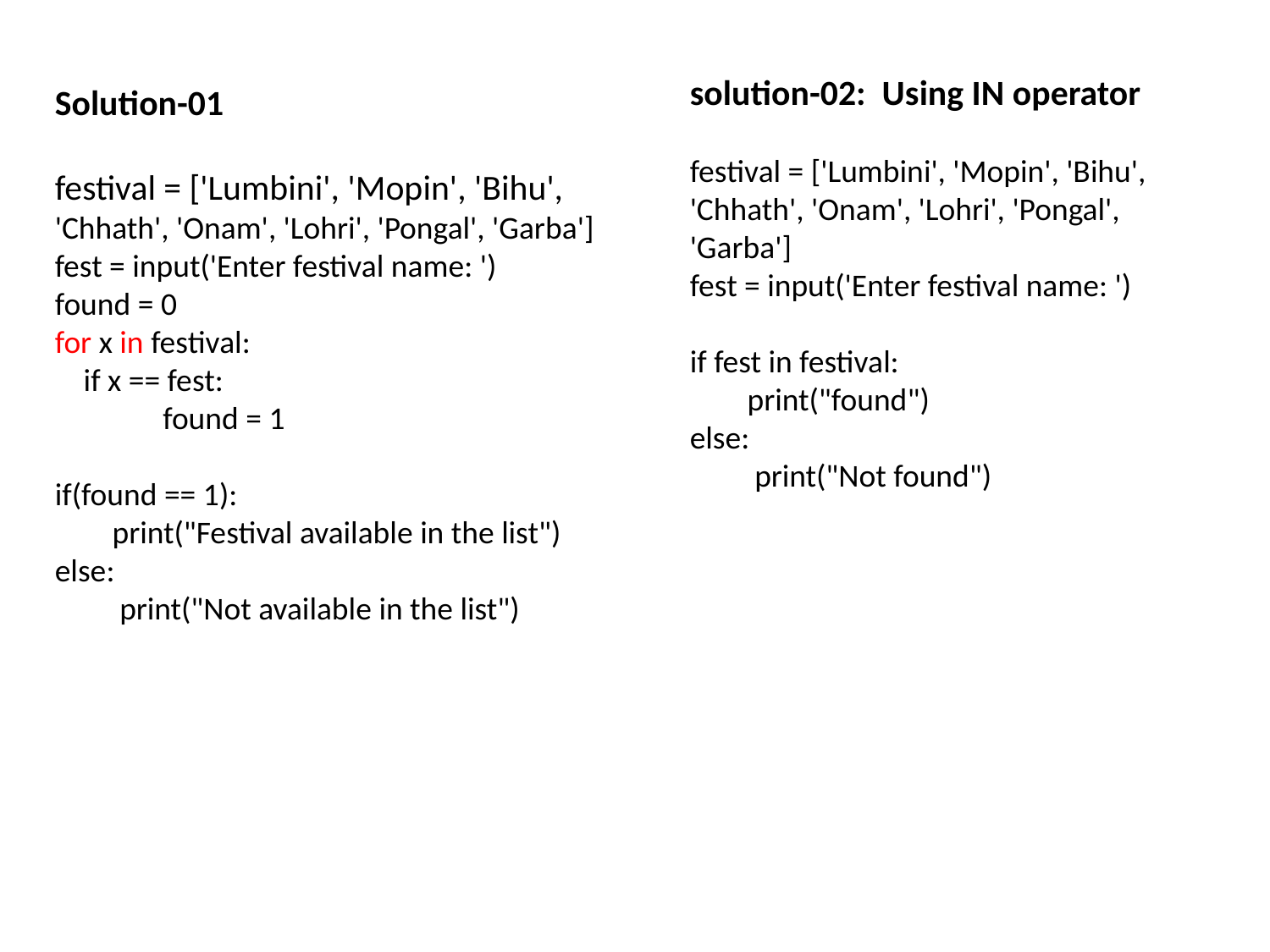

solution-02:  Using IN operator

festival = ['Lumbini', 'Mopin', 'Bihu',
'Chhath', 'Onam', 'Lohri', 'Pongal', 'Garba']
fest = input('Enter festival name: ')
if fest in festival:
        print("found")
else:
         print("Not found")

Solution-01

festival = ['Lumbini', 'Mopin', 'Bihu',
'Chhath', 'Onam', 'Lohri', 'Pongal', 'Garba']
fest = input('Enter festival name: ')
found = 0
for x in festival:
    if x == fest:
               found = 1
if(found == 1):
        print("Festival available in the list")
else:
         print("Not available in the list")